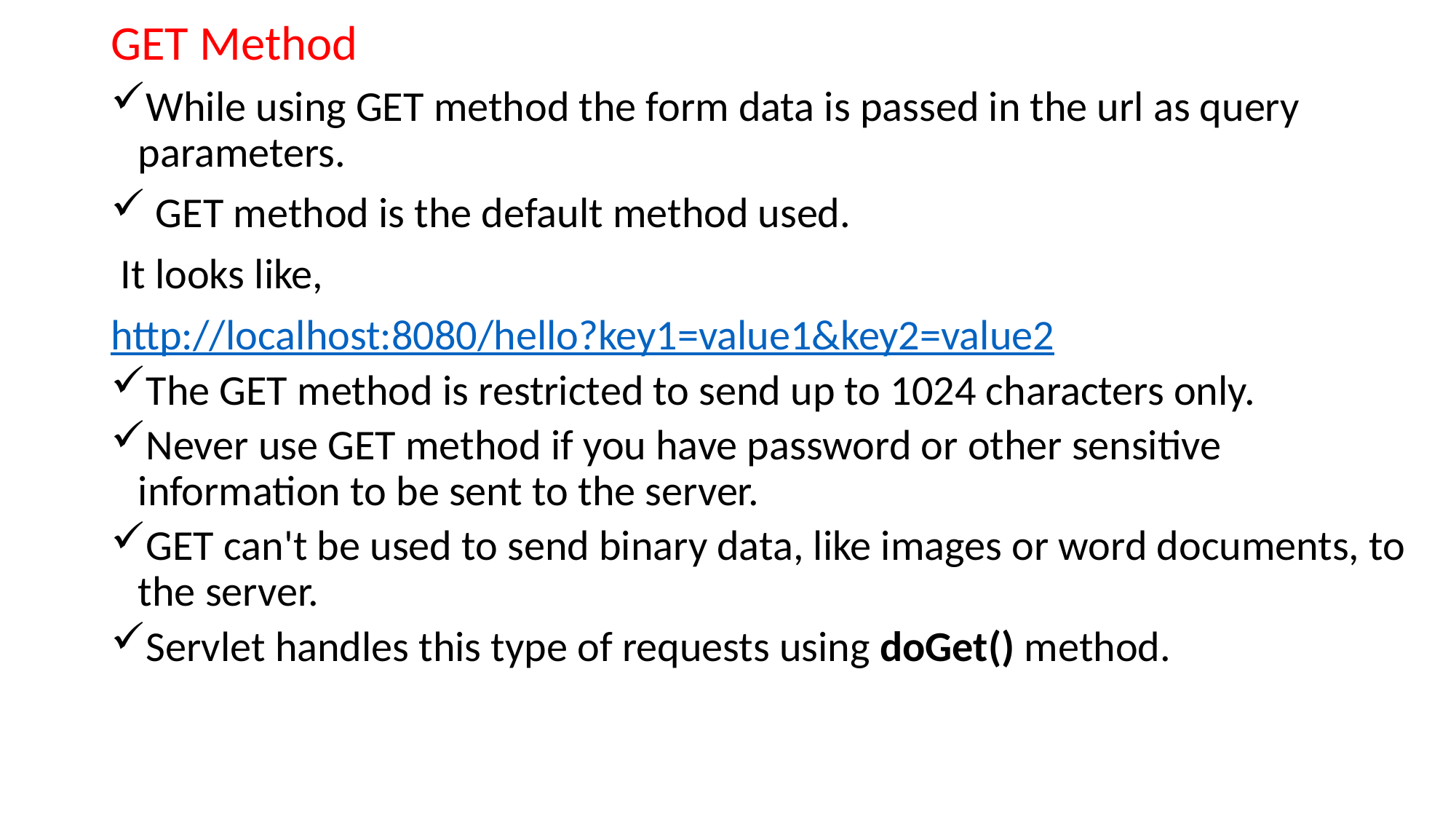

# GET Method
While using GET method the form data is passed in the url as query parameters.
 GET method is the default method used.
 It looks like,
http://localhost:8080/hello?key1=value1&key2=value2
The GET method is restricted to send up to 1024 characters only.
Never use GET method if you have password or other sensitive information to be sent to the server.
GET can't be used to send binary data, like images or word documents, to the server.
Servlet handles this type of requests using doGet() method.